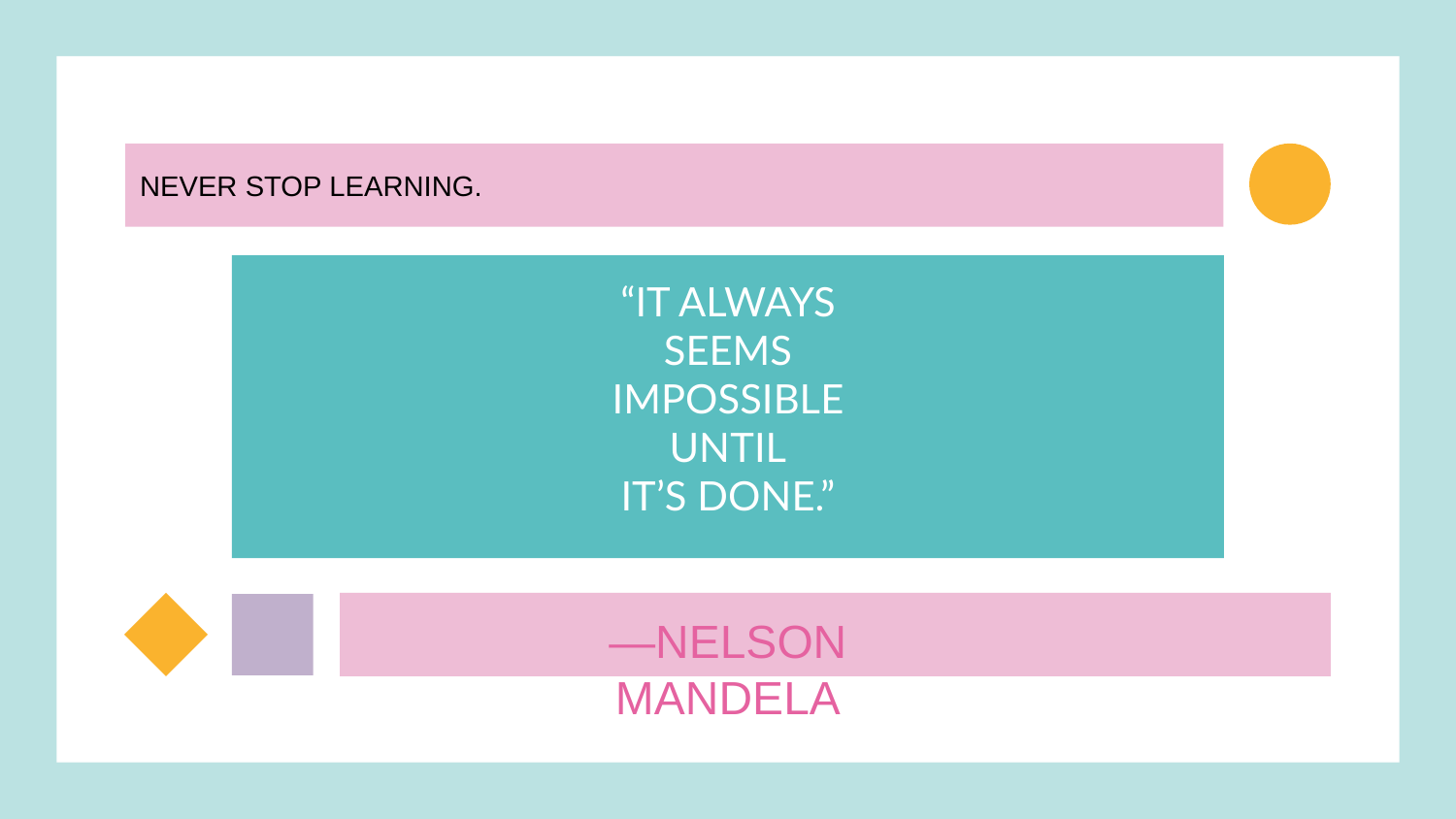

NEVER STOP LEARNING.

“IT ALWAYS
SEEMS
IMPOSSIBLE
UNTIL
IT’S DONE.”

# —NELSON MANDELA